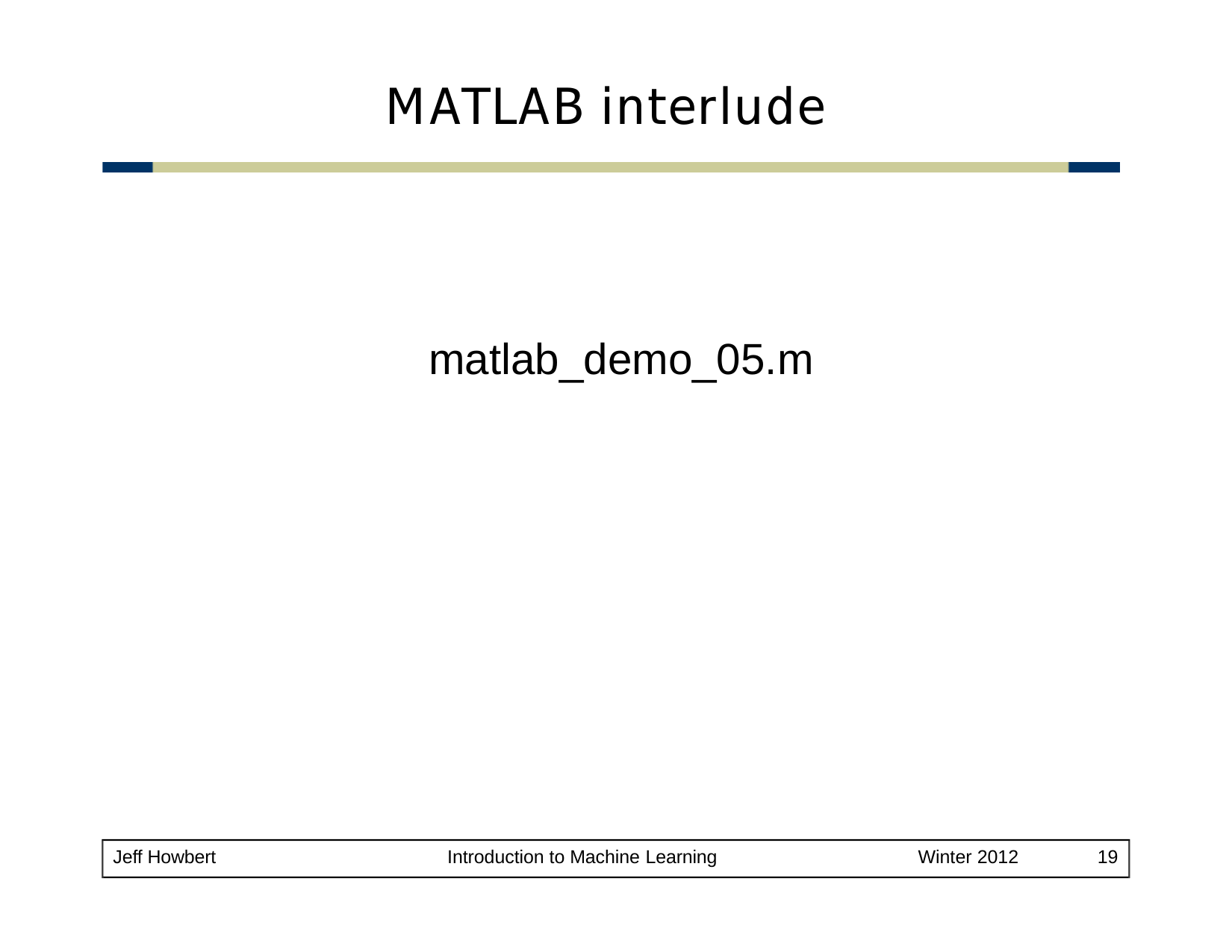

MATLAB interlude
matlab_demo_05.m

Jeff Howbert
Introduction to Machine Learning
Winter 2012
19